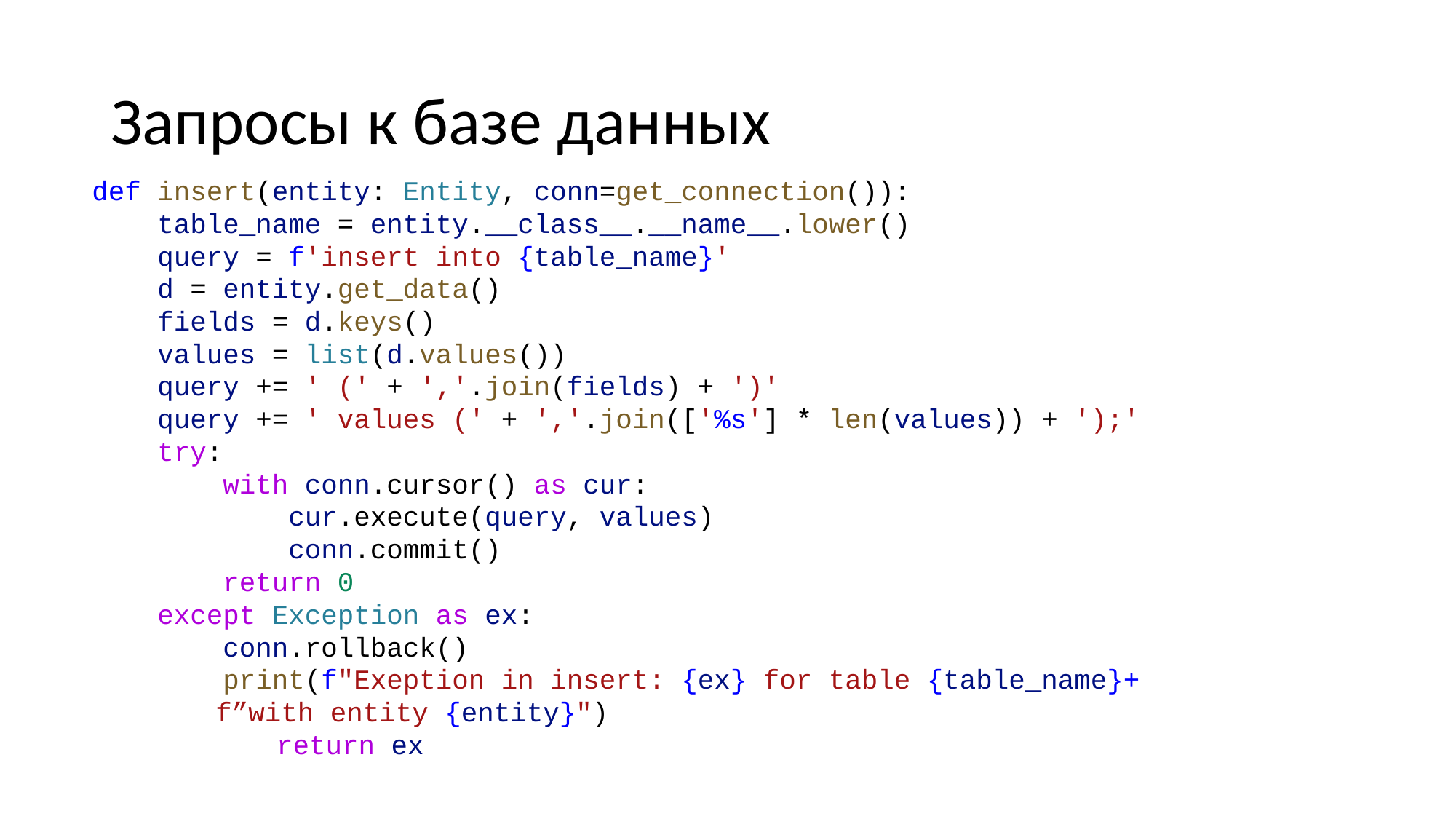

# Запросы к базе данных
def insert(entity: Entity, conn=get_connection()):
    table_name = entity.__class__.__name__.lower()
    query = f'insert into {table_name}'
    d = entity.get_data()
    fields = d.keys()
    values = list(d.values())
    query += ' (' + ','.join(fields) + ')'
    query += ' values (' + ','.join(['%s'] * len(values)) + ');'
    try:
        with conn.cursor() as cur:
            cur.execute(query, values)
            conn.commit()
        return 0
    except Exception as ex:
        conn.rollback()
        print(f"Exeption in insert: {ex} for table {table_name}+
 f”with entity {entity}")
        return ex